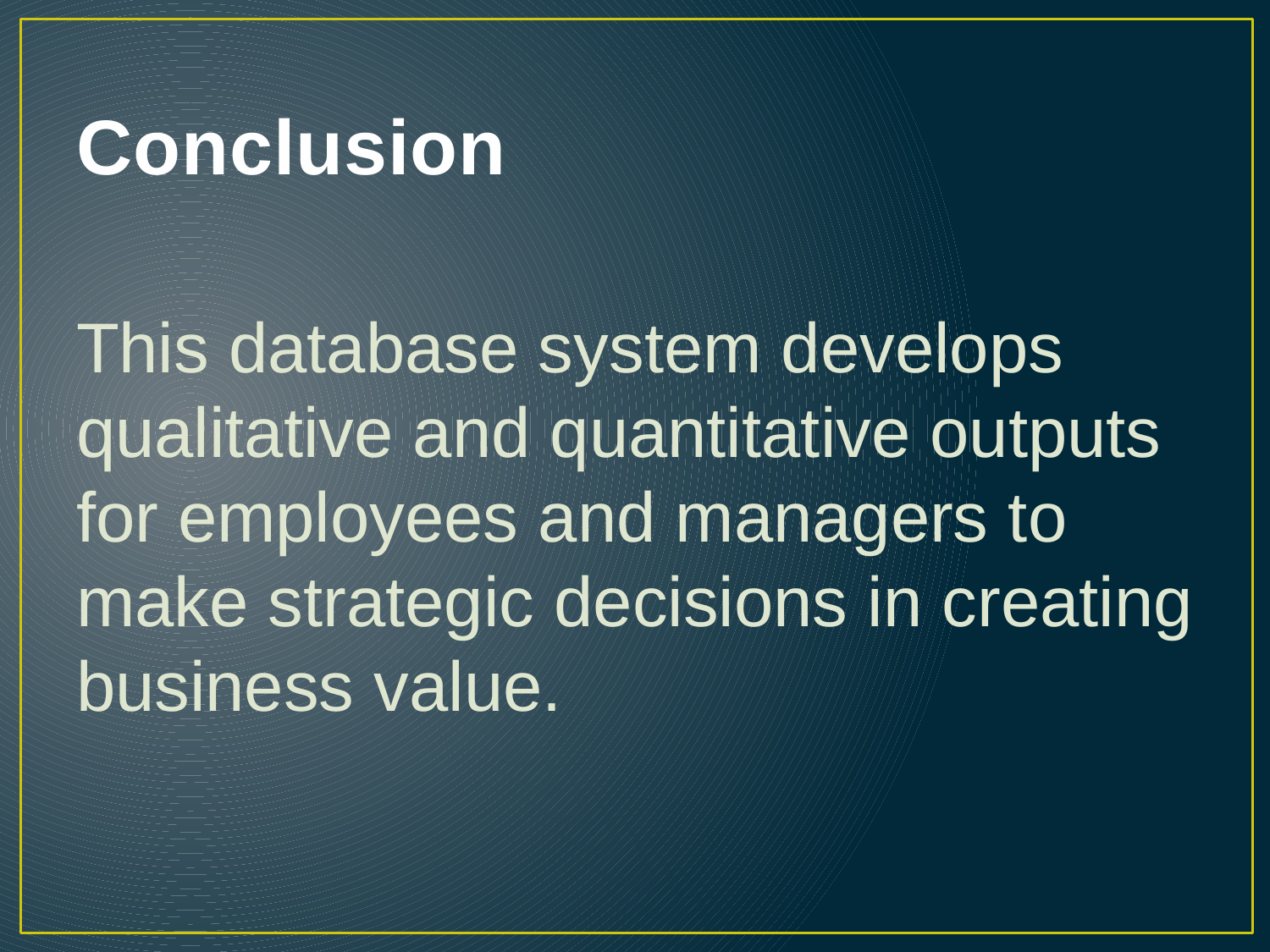

# Conclusion
This database system develops qualitative and quantitative outputs for employees and managers to make strategic decisions in creating business value.